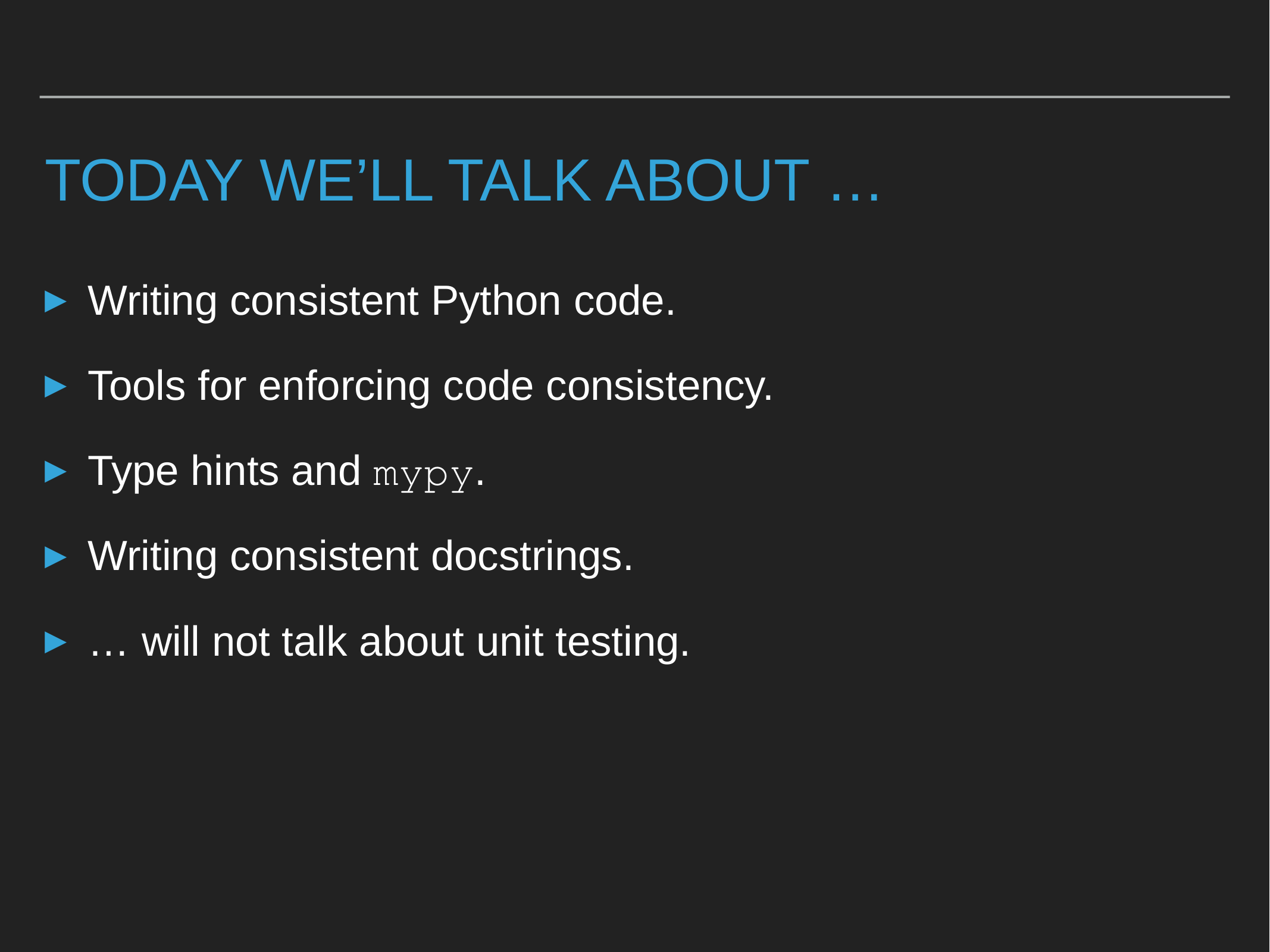

2
# Today we’ll talk about …
Writing consistent Python code.
Tools for enforcing code consistency.
Type hints and mypy.
Writing consistent docstrings.
… will not talk about unit testing.